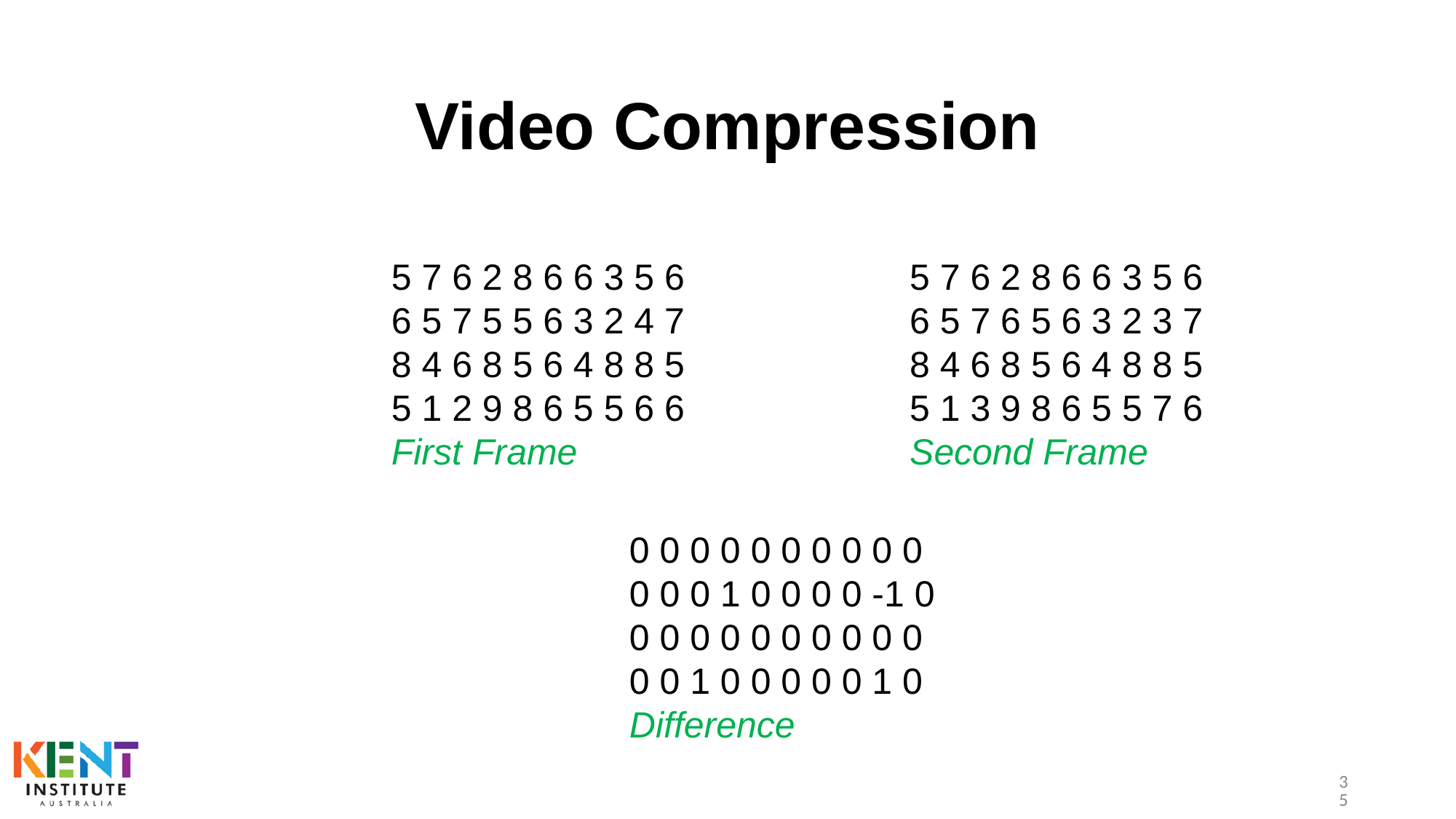

# Video Compression
5 7 6 2 8 6 6 3 5 6
6 5 7 5 5 6 3 2 4 7
8 4 6 8 5 6 4 8 8 5
5 1 2 9 8 6 5 5 6 6
First Frame
5 7 6 2 8 6 6 3 5 6
6 5 7 6 5 6 3 2 3 7
8 4 6 8 5 6 4 8 8 5
5 1 3 9 8 6 5 5 7 6
Second Frame
0 0 0 0 0 0 0 0 0 0
0 0 0 1 0 0 0 0 -1 0
0 0 0 0 0 0 0 0 0 0
0 0 1 0 0 0 0 0 1 0
Difference

35